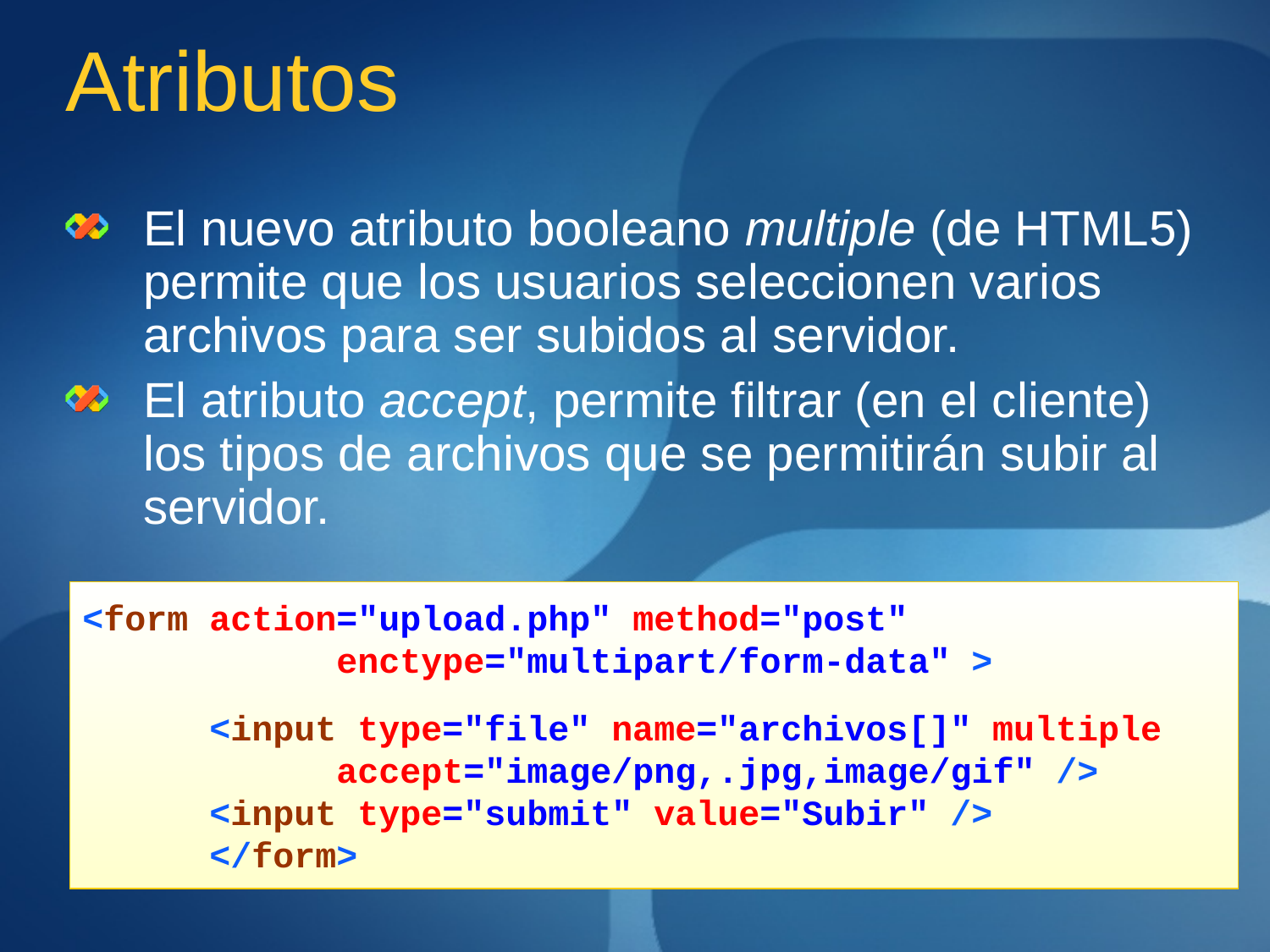

# Atributos
El nuevo atributo booleano multiple (de HTML5) permite que los usuarios seleccionen varios archivos para ser subidos al servidor.
El atributo accept, permite filtrar (en el cliente) los tipos de archivos que se permitirán subir al servidor.
<form action="upload.php" method="post"
		enctype="multipart/form-data" >
    	<input type="file" name="archivos[]" multiple
		accept="image/png,.jpg,image/gif" />
    	<input type="submit" value="Subir" />
	</form>